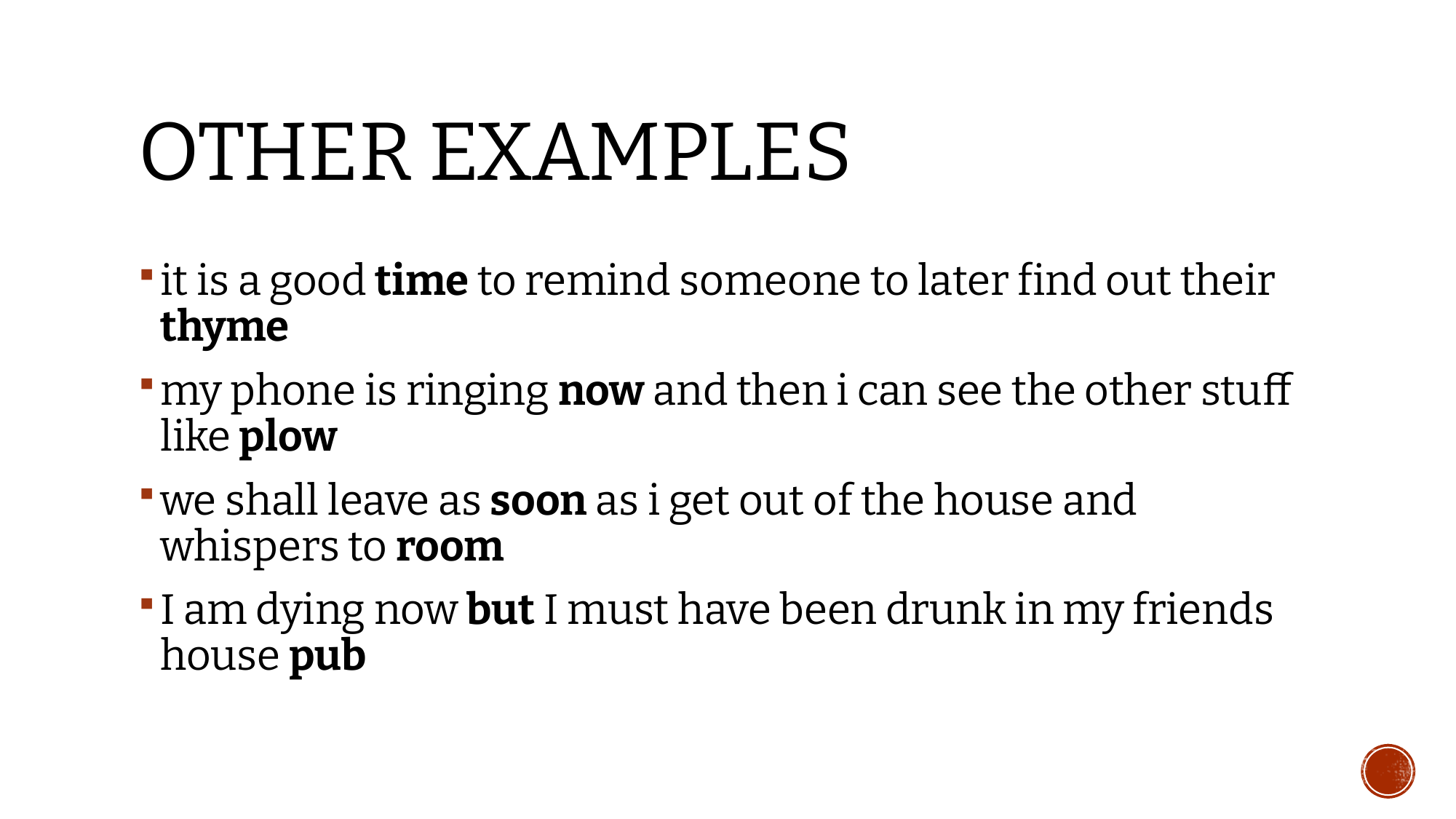

# OTHER EXAMPLES
it is a good time to remind someone to later find out their thyme
my phone is ringing now and then i can see the other stuff like plow
we shall leave as soon as i get out of the house and whispers to room
I am dying now but I must have been drunk in my friends house pub